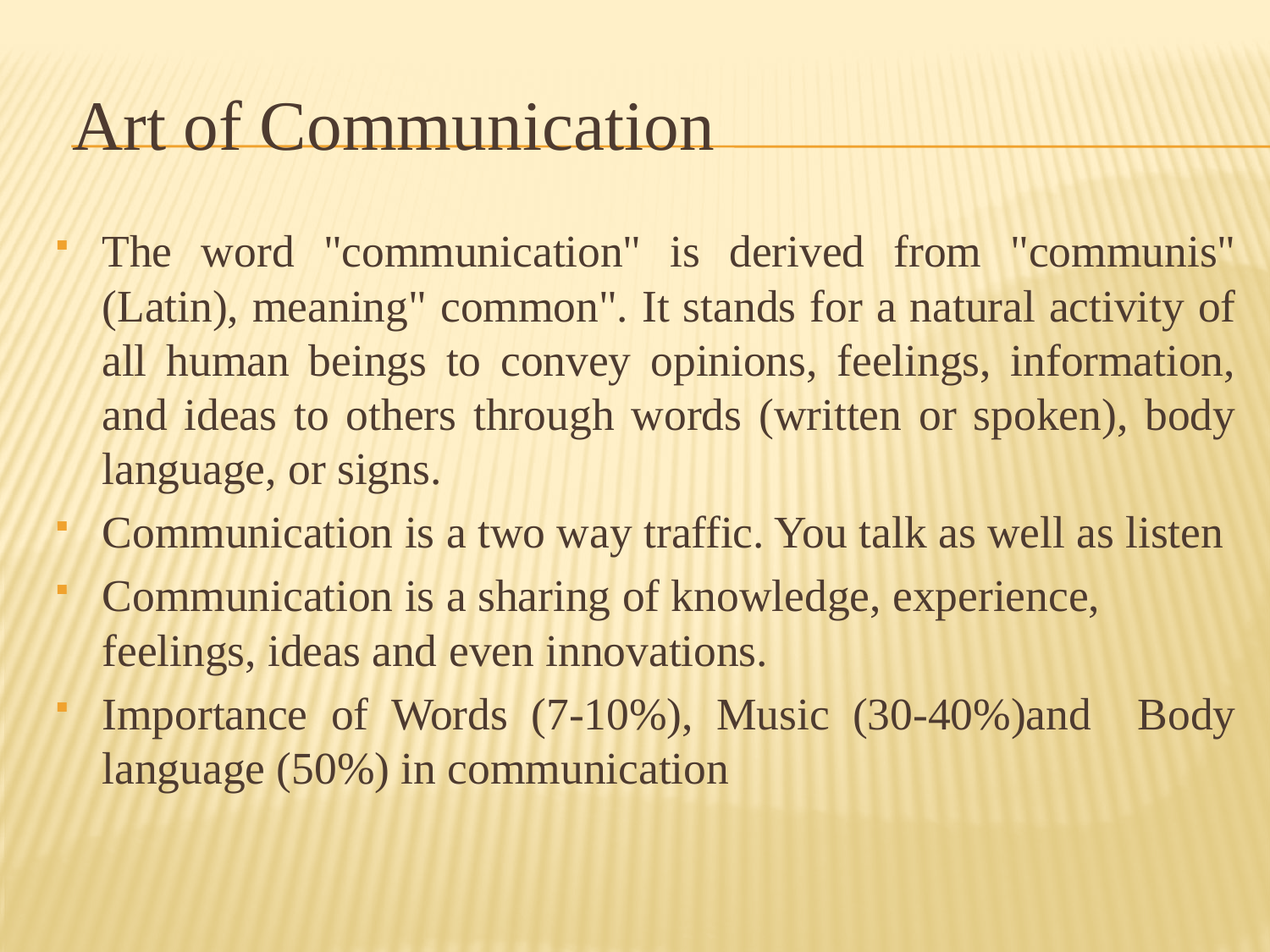

# Art of Communication
The word "communication" is derived from "communis" (Latin), meaning" common". It stands for a natural activity of all human beings to convey opinions, feelings, information, and ideas to others through words (written or spoken), body language, or signs.
Communication is a two way traffic. You talk as well as listen
Communication is a sharing of knowledge, experience, feelings, ideas and even innovations.
Importance of Words (7-10%), Music (30-40%)and  Body language (50%) in communication